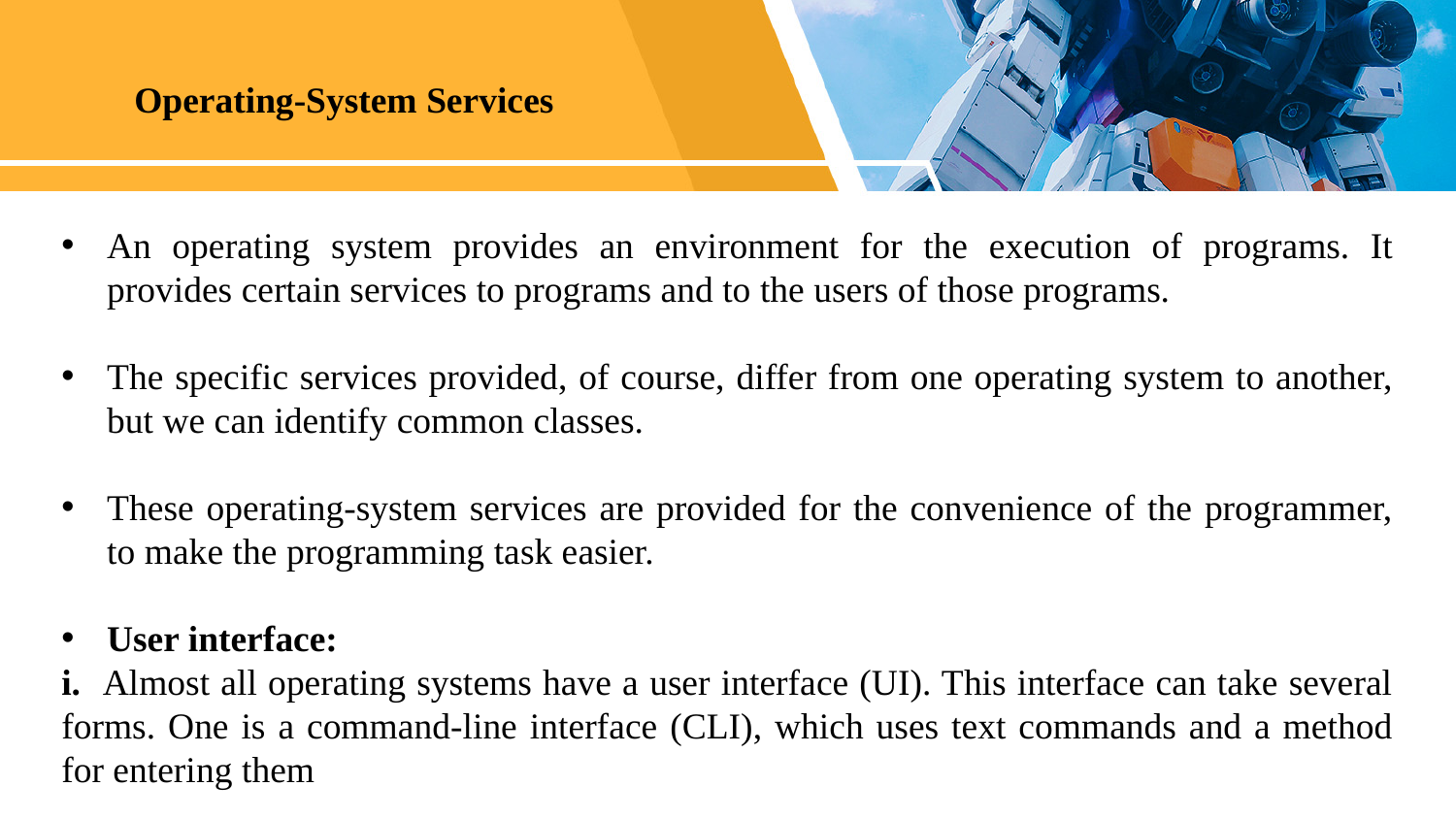

Operating-System Services
An operating system provides an environment for the execution of programs. It provides certain services to programs and to the users of those programs.

The specific services provided, of course, differ from one operating system to another, but we can identify common classes.

These operating-system services are provided for the convenience of the programmer, to make the programming task easier.

User interface:
i.  Almost all operating systems have a user interface (UI). This interface can take several forms. One is a command-line interface (CLI), which uses text commands and a method for entering them